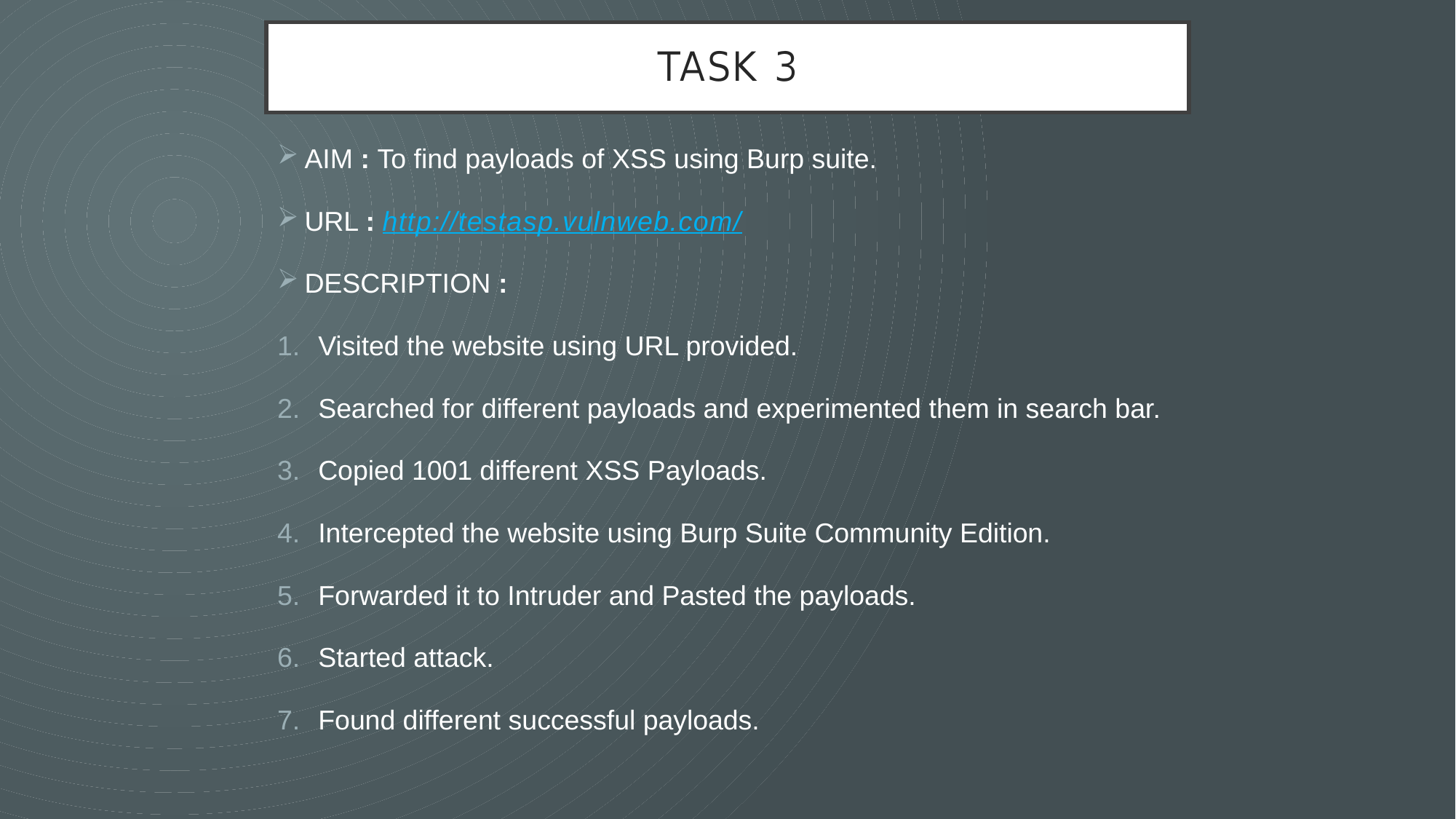

# TASK 3
AIM : To find payloads of XSS using Burp suite.
URL : http://testasp.vulnweb.com/
DESCRIPTION :
Visited the website using URL provided.
Searched for different payloads and experimented them in search bar.
Copied 1001 different XSS Payloads.
Intercepted the website using Burp Suite Community Edition.
Forwarded it to Intruder and Pasted the payloads.
Started attack.
Found different successful payloads.